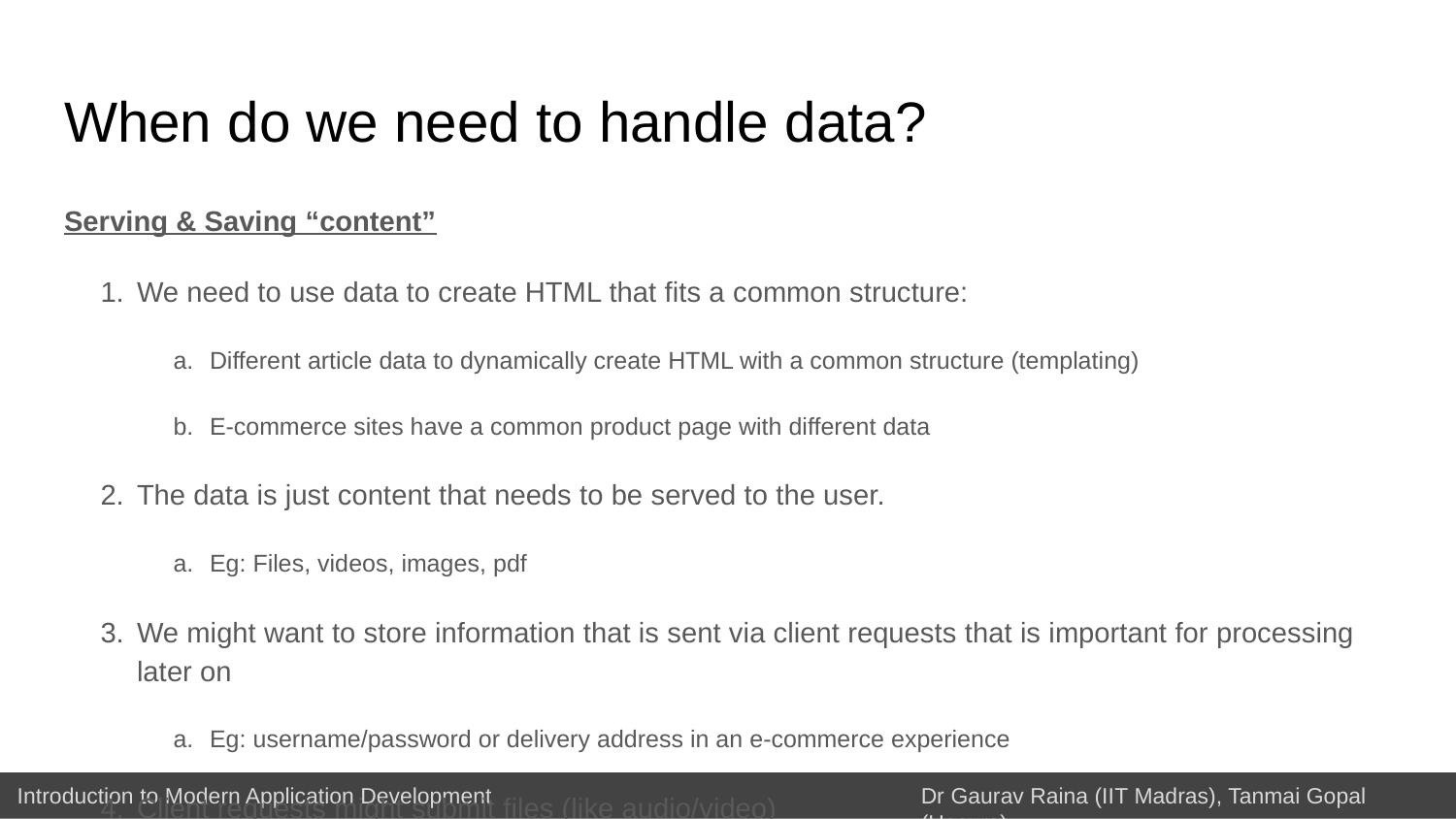

# When do we need to handle data?
Serving & Saving “content”
We need to use data to create HTML that fits a common structure:
Different article data to dynamically create HTML with a common structure (templating)
E-commerce sites have a common product page with different data
The data is just content that needs to be served to the user.
Eg: Files, videos, images, pdf
We might want to store information that is sent via client requests that is important for processing later on
Eg: username/password or delivery address in an e-commerce experience
Client requests might submit files (like audio/video)